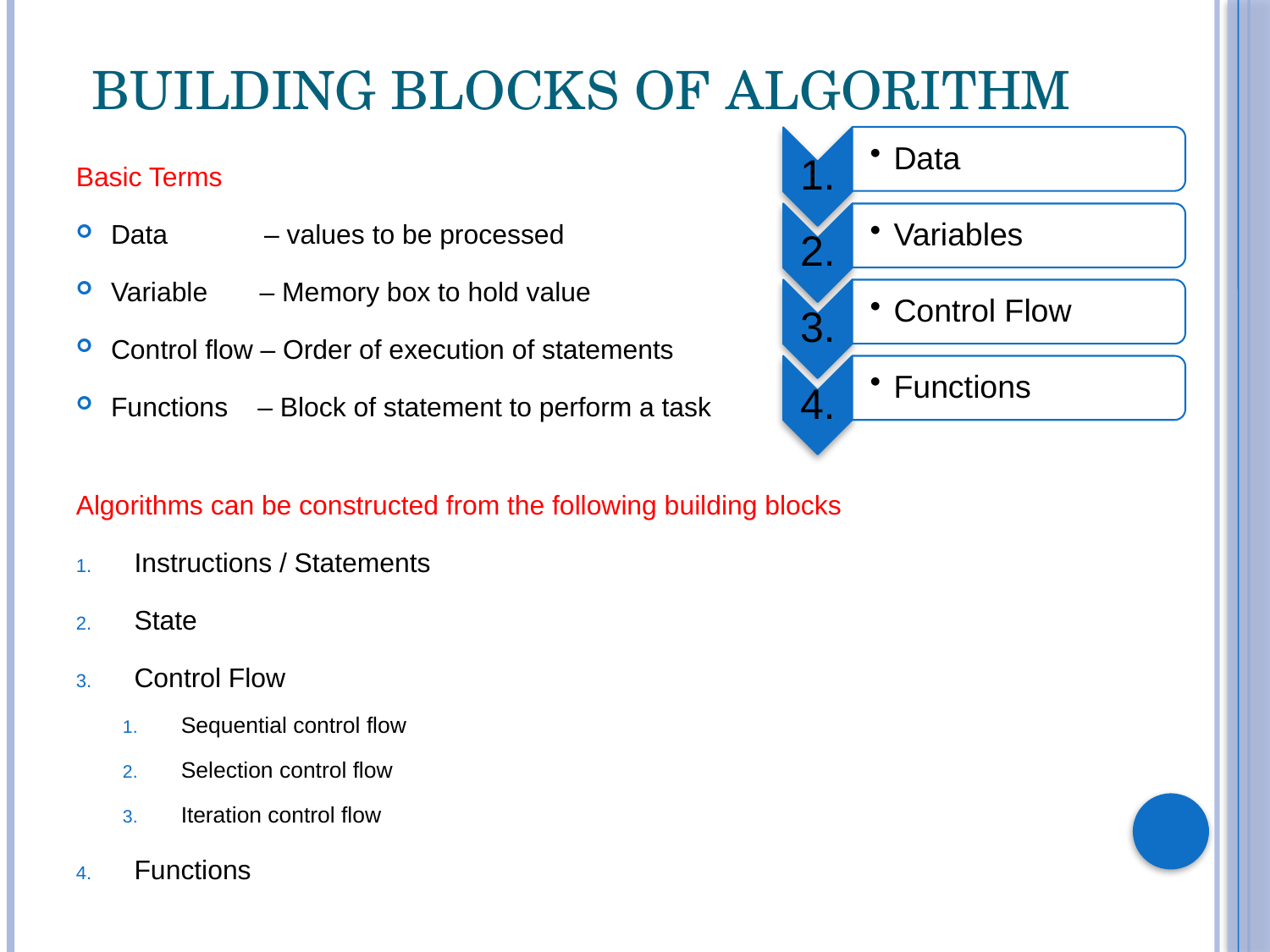

# Building Blocks of Algorithm
1.
Data
2.
Variables
3.
Control Flow
4.
Functions
Basic Terms
Data             – values to be processed
Variable       – Memory box to hold value
Control flow – Order of execution of statements
Functions    – Block of statement to perform a task

Algorithms can be constructed from the following building blocks
Instructions / Statements
State
Control Flow
Sequential control flow
Selection control flow
Iteration control flow
Functions